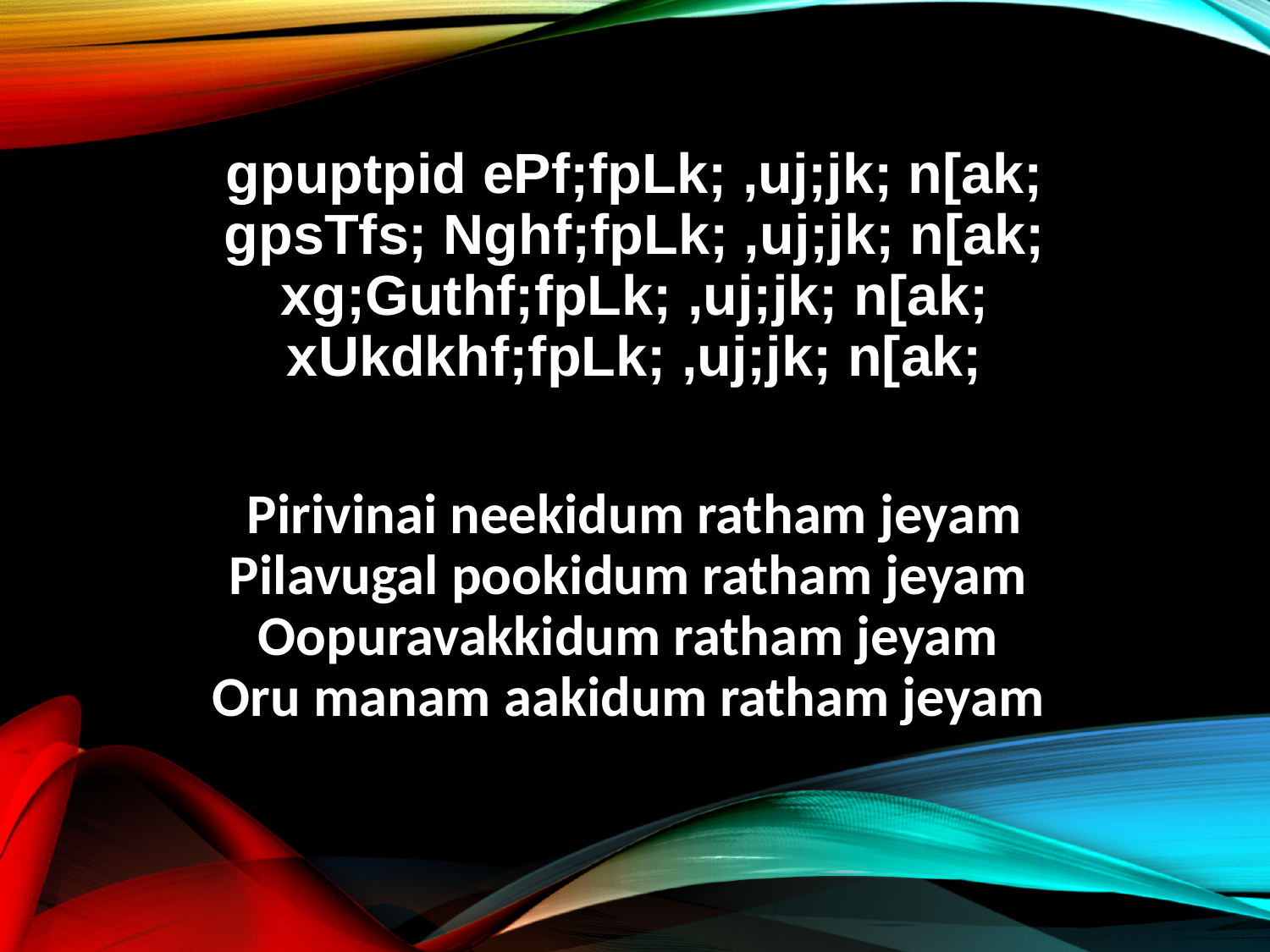

gpuptpid ePf;fpLk; ,uj;jk; n[ak;
gpsTfs; Nghf;fpLk; ,uj;jk; n[ak;
xg;Guthf;fpLk; ,uj;jk; n[ak;
xUkdkhf;fpLk; ,uj;jk; n[ak;

Pirivinai neekidum ratham jeyam
Pilavugal pookidum ratham jeyam
Oopuravakkidum ratham jeyam
Oru manam aakidum ratham jeyam